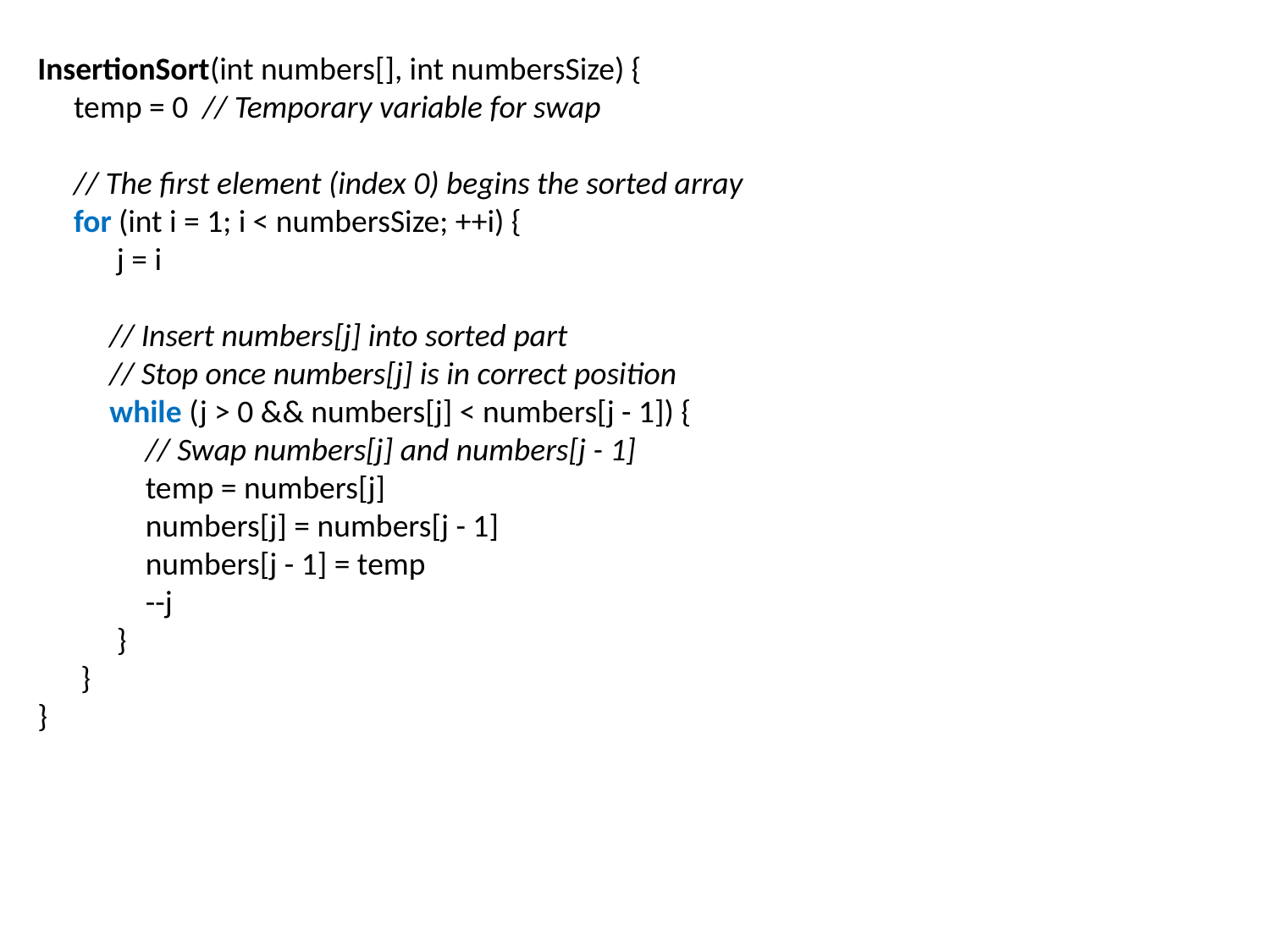

InsertionSort(int numbers[], int numbersSize) {
     temp = 0  // Temporary variable for swap

     // The first element (index 0) begins the sorted array
     for (int i = 1; i < numbersSize; ++i) {
           j = i

          // Insert numbers[j] into sorted part
          // Stop once numbers[j] is in correct position
          while (j > 0 && numbers[j] < numbers[j - 1]) {
               // Swap numbers[j] and numbers[j - 1]
               temp = numbers[j]
               numbers[j] = numbers[j - 1]
               numbers[j - 1] = temp
               --j
           }
      }
}